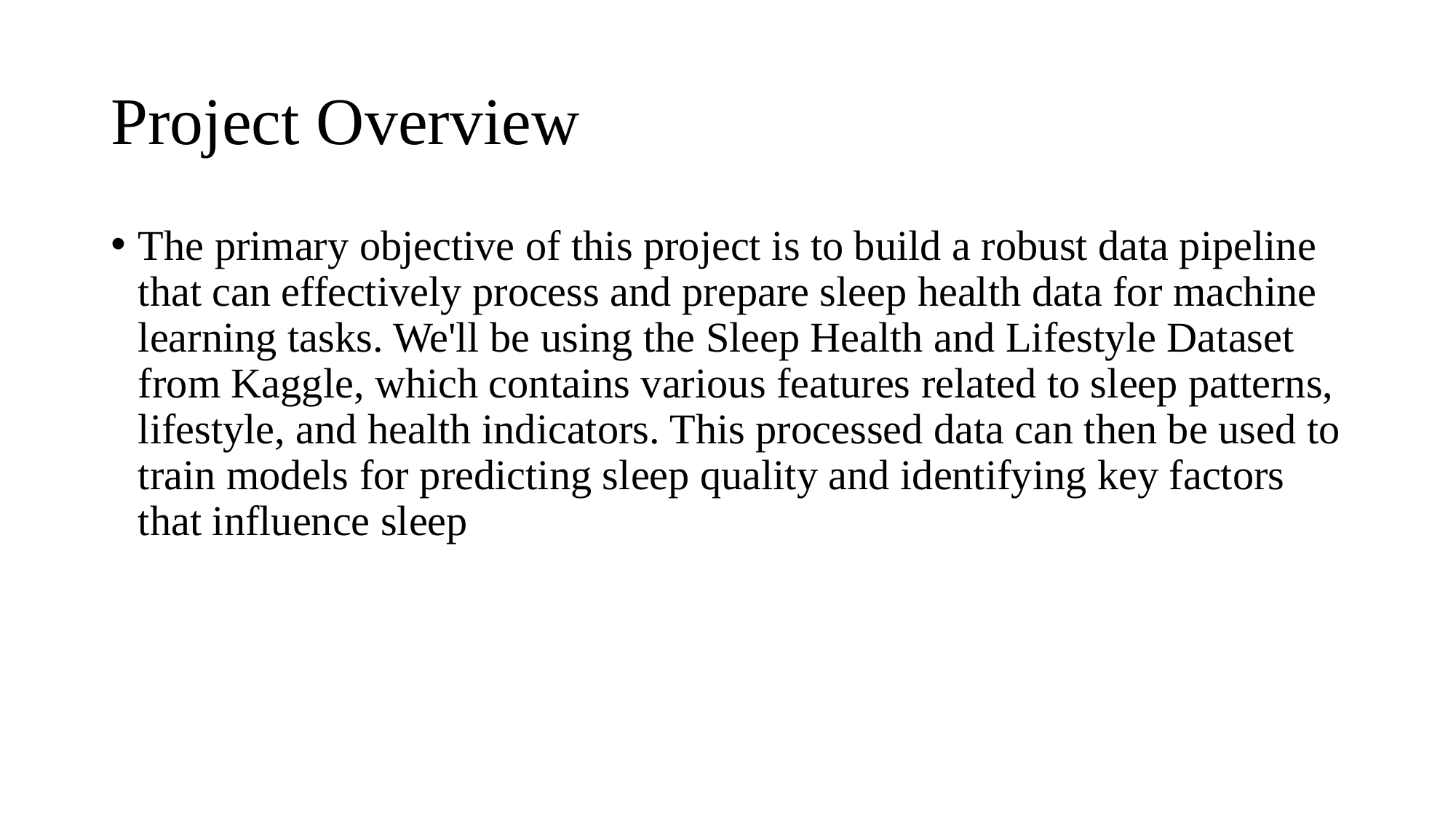

# Project Overview
The primary objective of this project is to build a robust data pipeline that can effectively process and prepare sleep health data for machine learning tasks. We'll be using the Sleep Health and Lifestyle Dataset from Kaggle, which contains various features related to sleep patterns, lifestyle, and health indicators. This processed data can then be used to train models for predicting sleep quality and identifying key factors that influence sleep